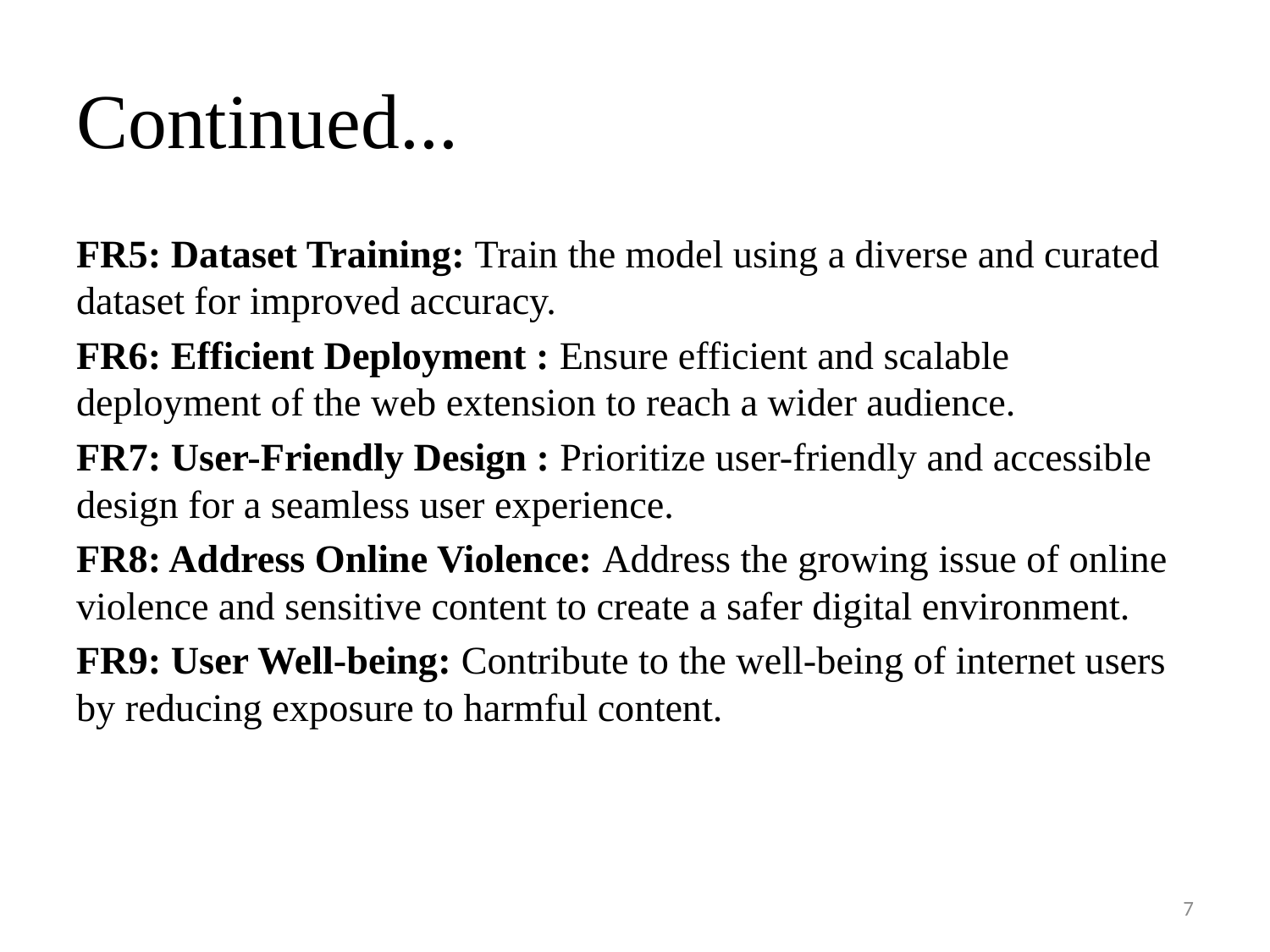

# Continued...
FR5: Dataset Training: Train the model using a diverse and curated dataset for improved accuracy.
FR6: Efficient Deployment : Ensure efficient and scalable deployment of the web extension to reach a wider audience.
FR7: User-Friendly Design : Prioritize user-friendly and accessible design for a seamless user experience.
FR8: Address Online Violence: Address the growing issue of online violence and sensitive content to create a safer digital environment.
FR9: User Well-being: Contribute to the well-being of internet users by reducing exposure to harmful content.
7